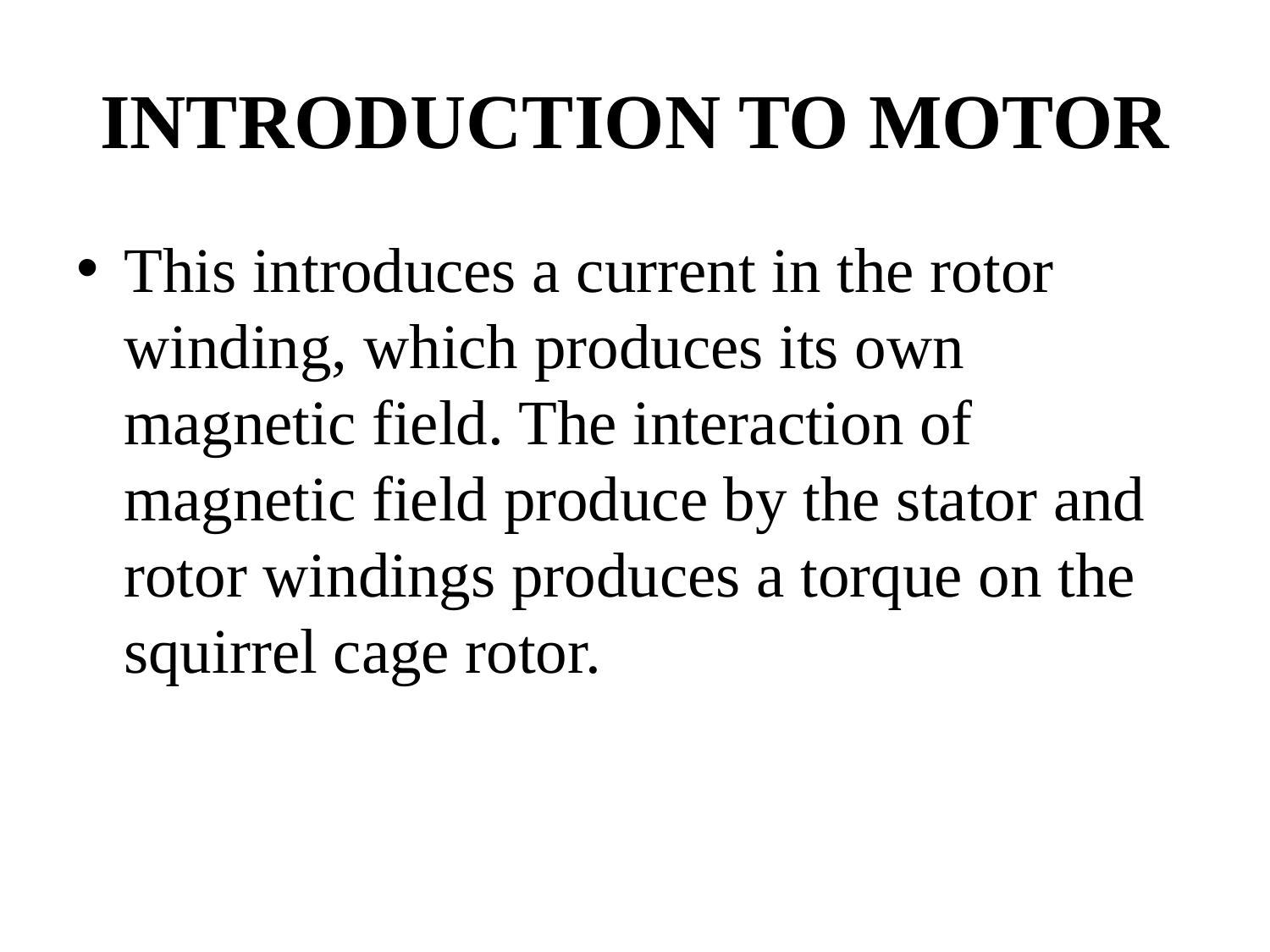

# INTRODUCTION TO MOTOR
This introduces a current in the rotor winding, which produces its own magnetic field. The interaction of magnetic field produce by the stator and rotor windings produces a torque on the squirrel cage rotor.